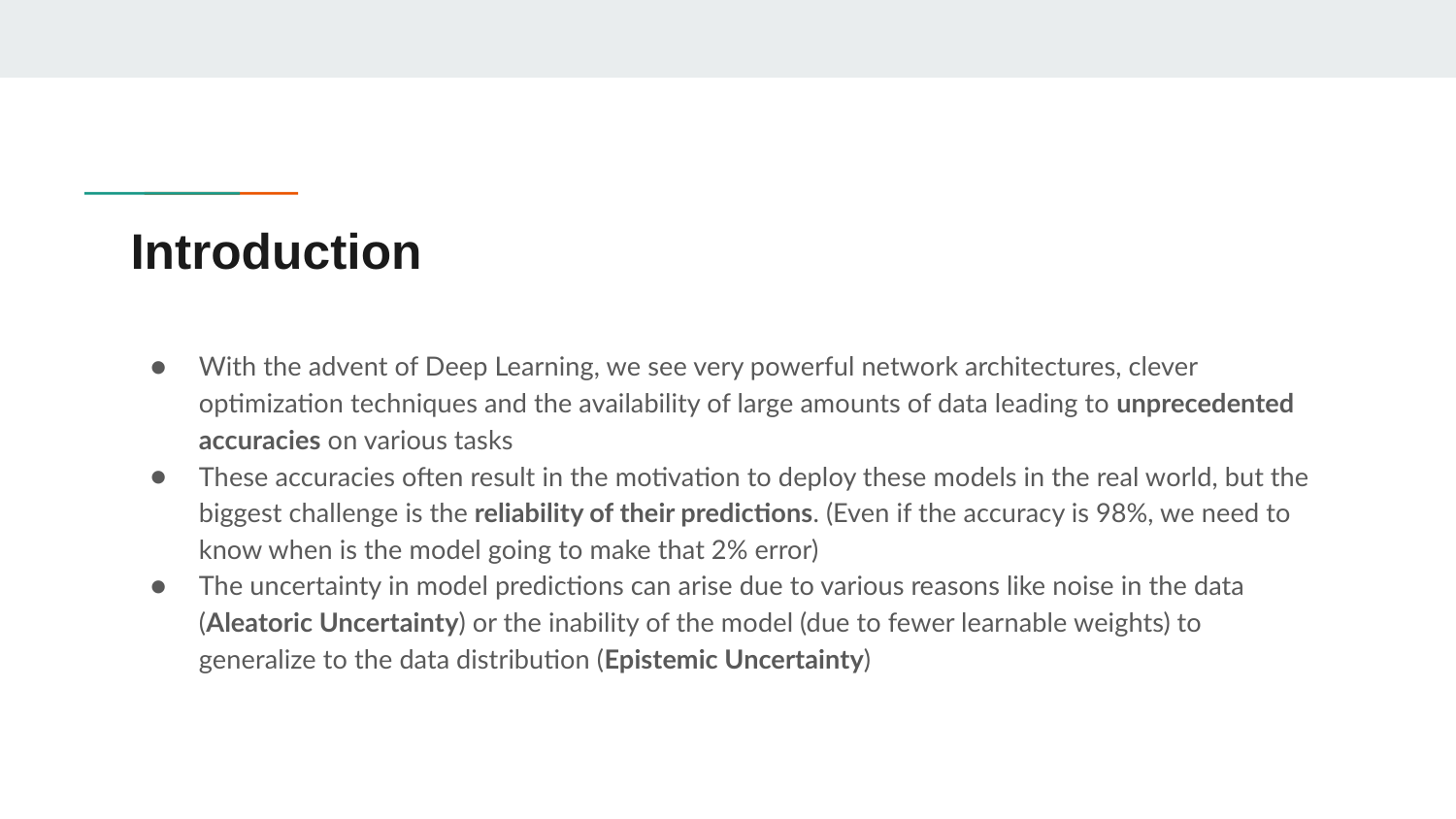

# Introduction
With the advent of Deep Learning, we see very powerful network architectures, clever optimization techniques and the availability of large amounts of data leading to unprecedented accuracies on various tasks
These accuracies often result in the motivation to deploy these models in the real world, but the biggest challenge is the reliability of their predictions. (Even if the accuracy is 98%, we need to know when is the model going to make that 2% error)
The uncertainty in model predictions can arise due to various reasons like noise in the data (Aleatoric Uncertainty) or the inability of the model (due to fewer learnable weights) to generalize to the data distribution (Epistemic Uncertainty)